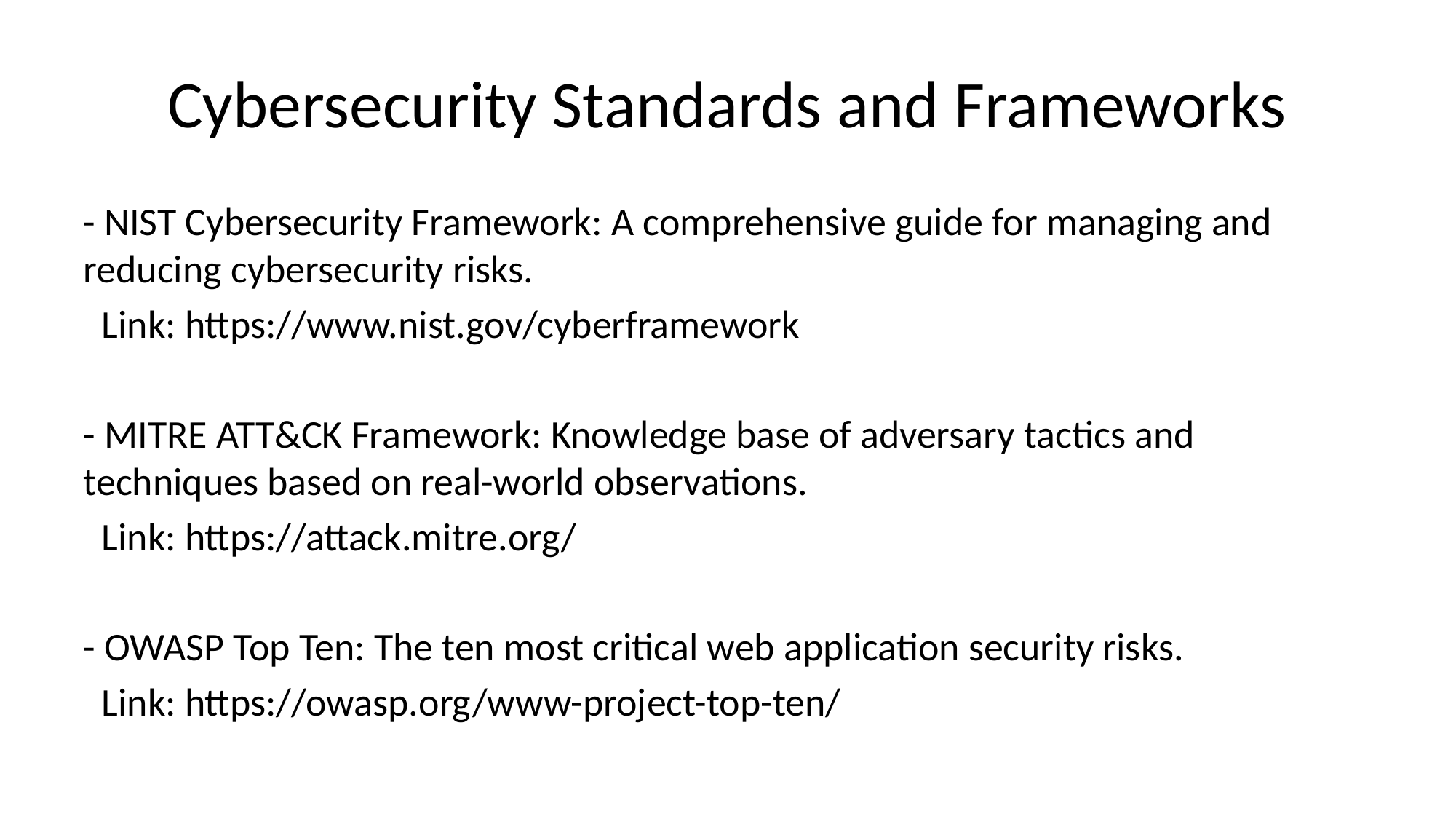

# Cybersecurity Standards and Frameworks
- NIST Cybersecurity Framework: A comprehensive guide for managing and reducing cybersecurity risks.
  Link: https://www.nist.gov/cyberframework

- MITRE ATT&CK Framework: Knowledge base of adversary tactics and techniques based on real-world observations.
  Link: https://attack.mitre.org/

- OWASP Top Ten: The ten most critical web application security risks.
  Link: https://owasp.org/www-project-top-ten/